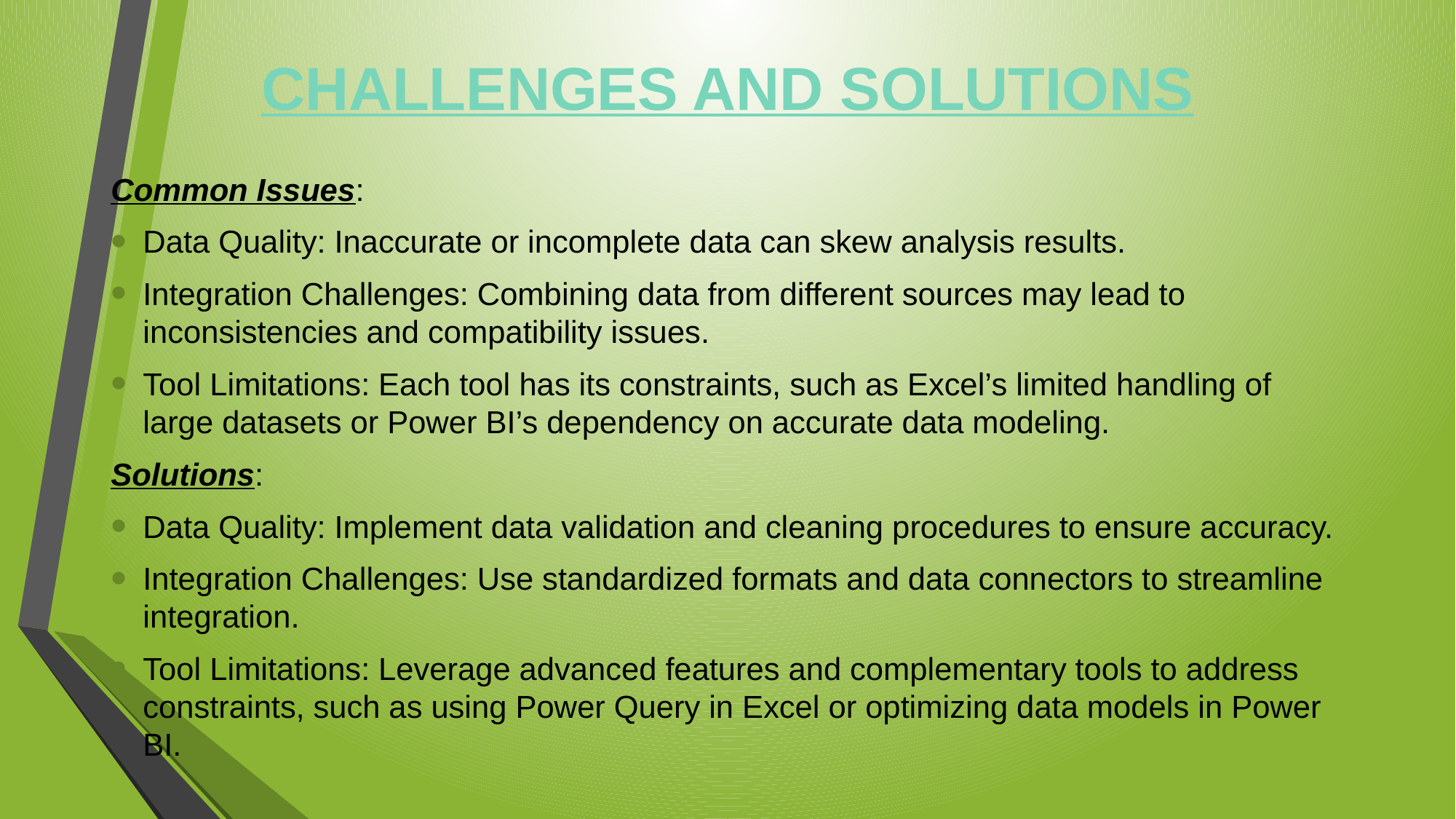

# CHALLENGES AND SOLUTIONS
Common Issues:
Data Quality: Inaccurate or incomplete data can skew analysis results.
Integration Challenges: Combining data from different sources may lead to inconsistencies and compatibility issues.
Tool Limitations: Each tool has its constraints, such as Excel’s limited handling of large datasets or Power BI’s dependency on accurate data modeling.
Solutions:
Data Quality: Implement data validation and cleaning procedures to ensure accuracy.
Integration Challenges: Use standardized formats and data connectors to streamline integration.
Tool Limitations: Leverage advanced features and complementary tools to address constraints, such as using Power Query in Excel or optimizing data models in Power BI.